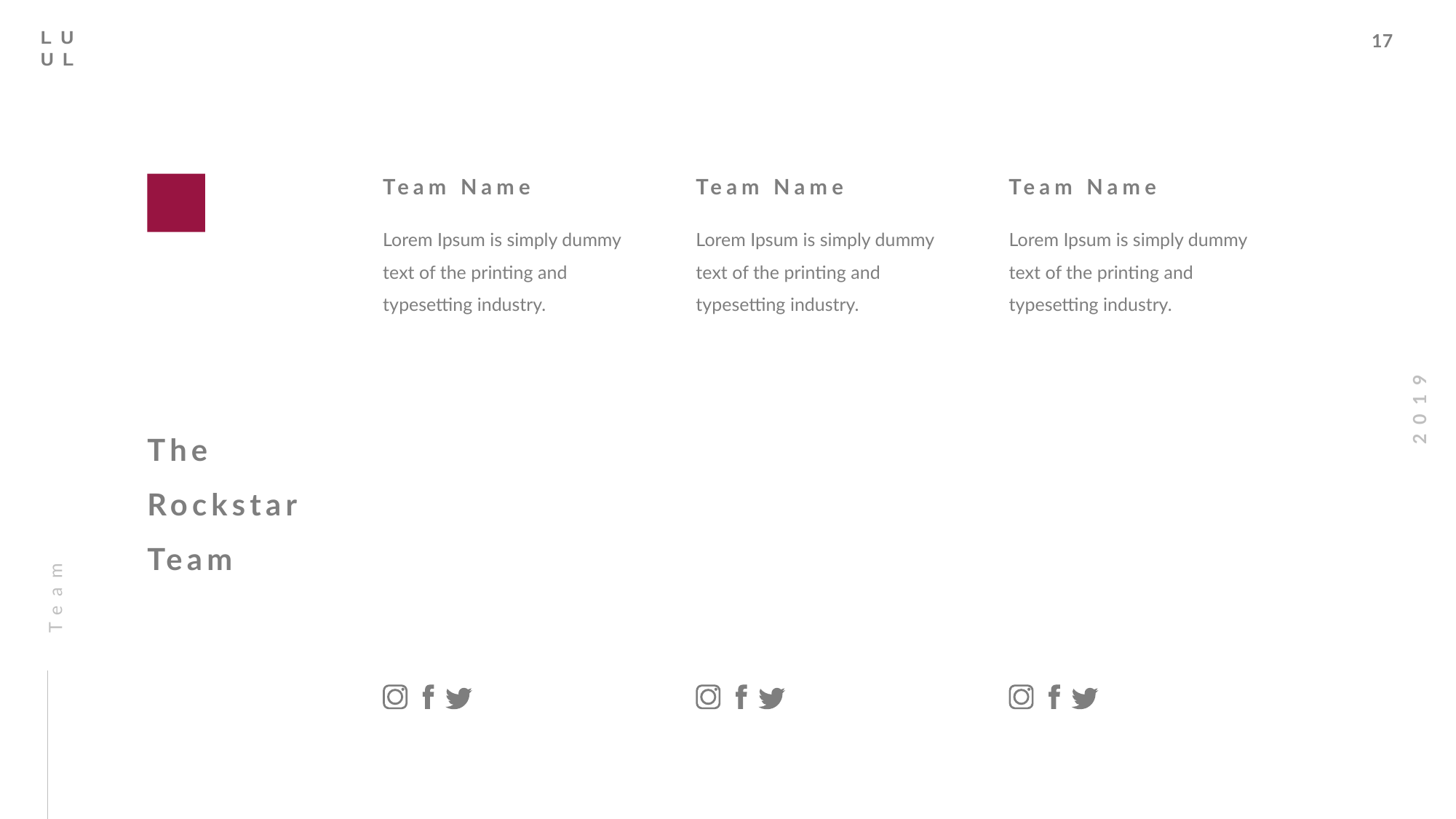

Team Name
Team Name
Team Name
Lorem Ipsum is simply dummy text of the printing and typesetting industry.
Lorem Ipsum is simply dummy text of the printing and typesetting industry.
Lorem Ipsum is simply dummy text of the printing and typesetting industry.

The
Rockstar
Team
Team